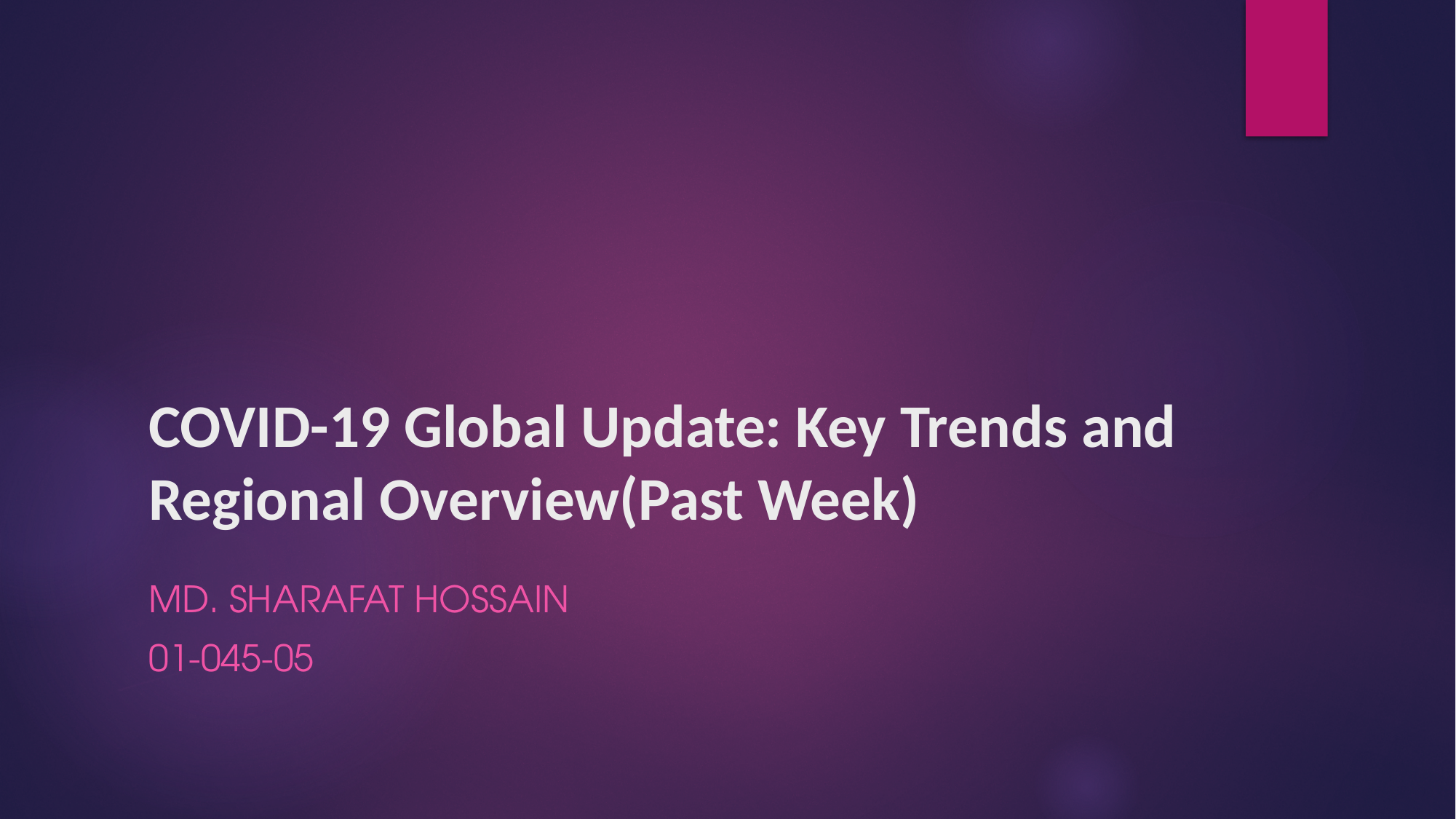

# COVID-19 Global Update: Key Trends and Regional Overview(Past Week)
md. Sharafat Hossain
01-045-05